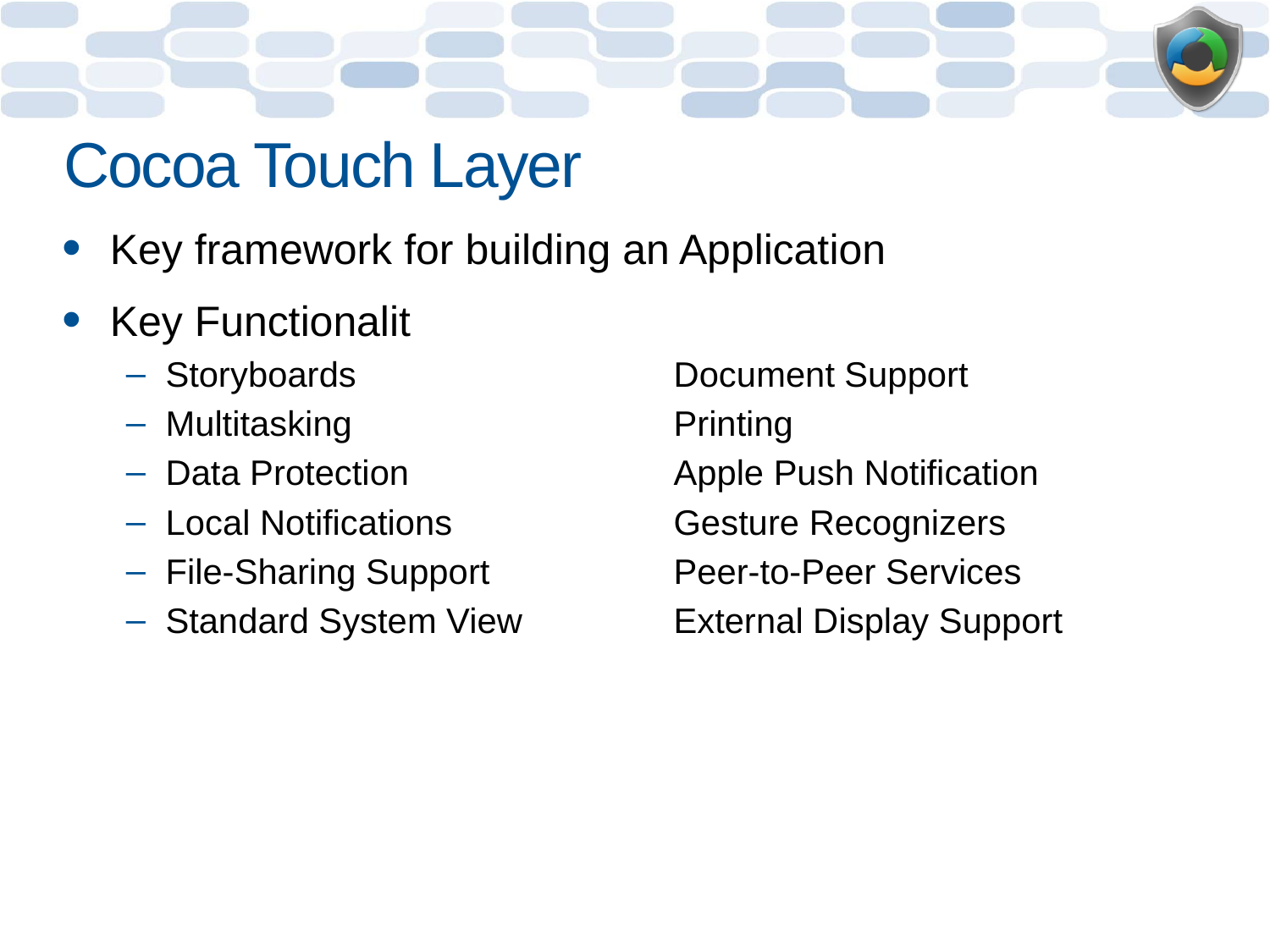

# Cocoa Touch Layer
Key framework for building an Application
Key Functionalit
Storyboards 			Document Support
Multitasking 			Printing
Data Protection 			Apple Push Notification
Local Notifications 		Gesture Recognizers
File-Sharing Support 		Peer-to-Peer Services
Standard System View 		External Display Support